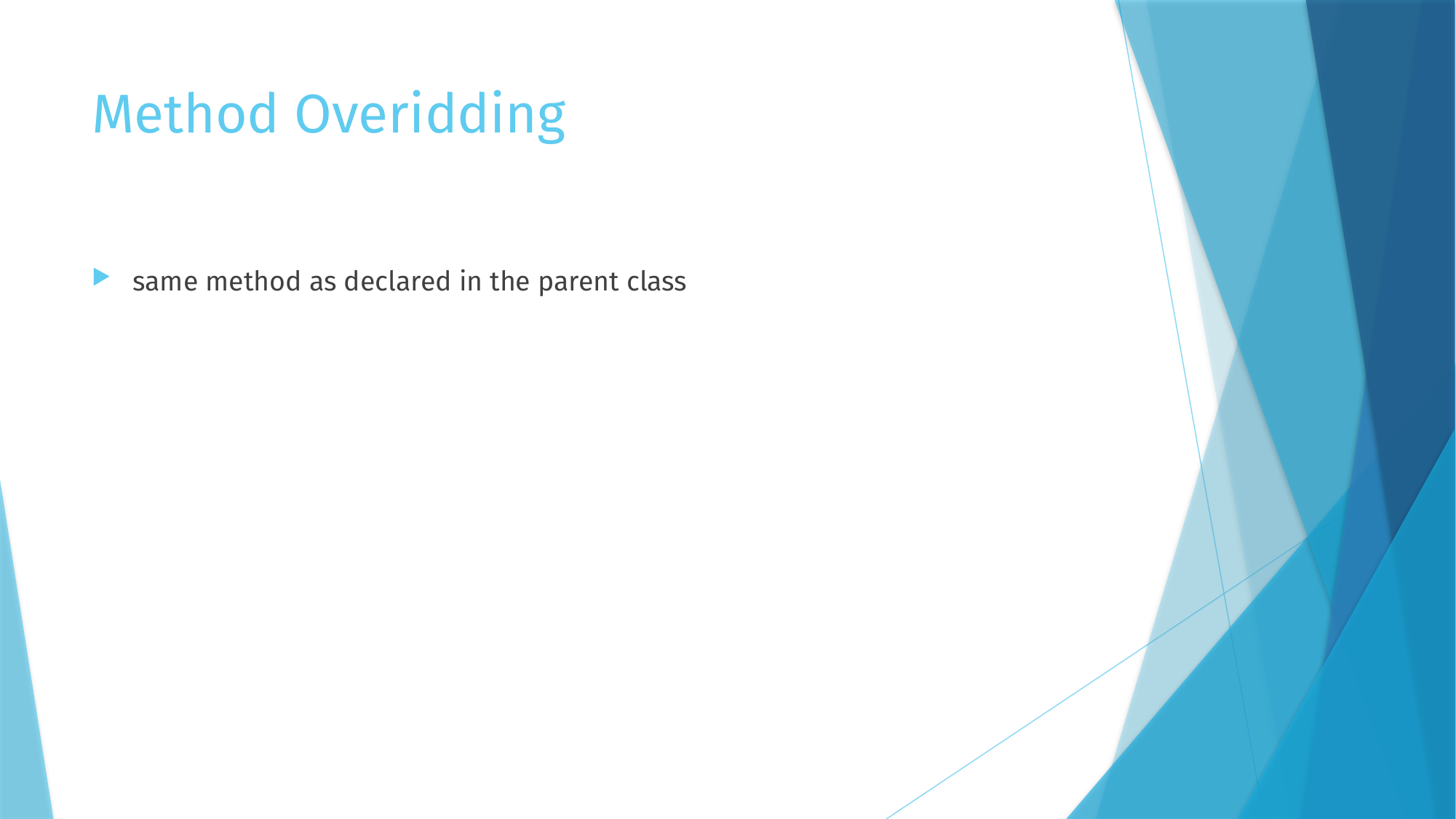

# Method Overidding
same method as declared in the parent class